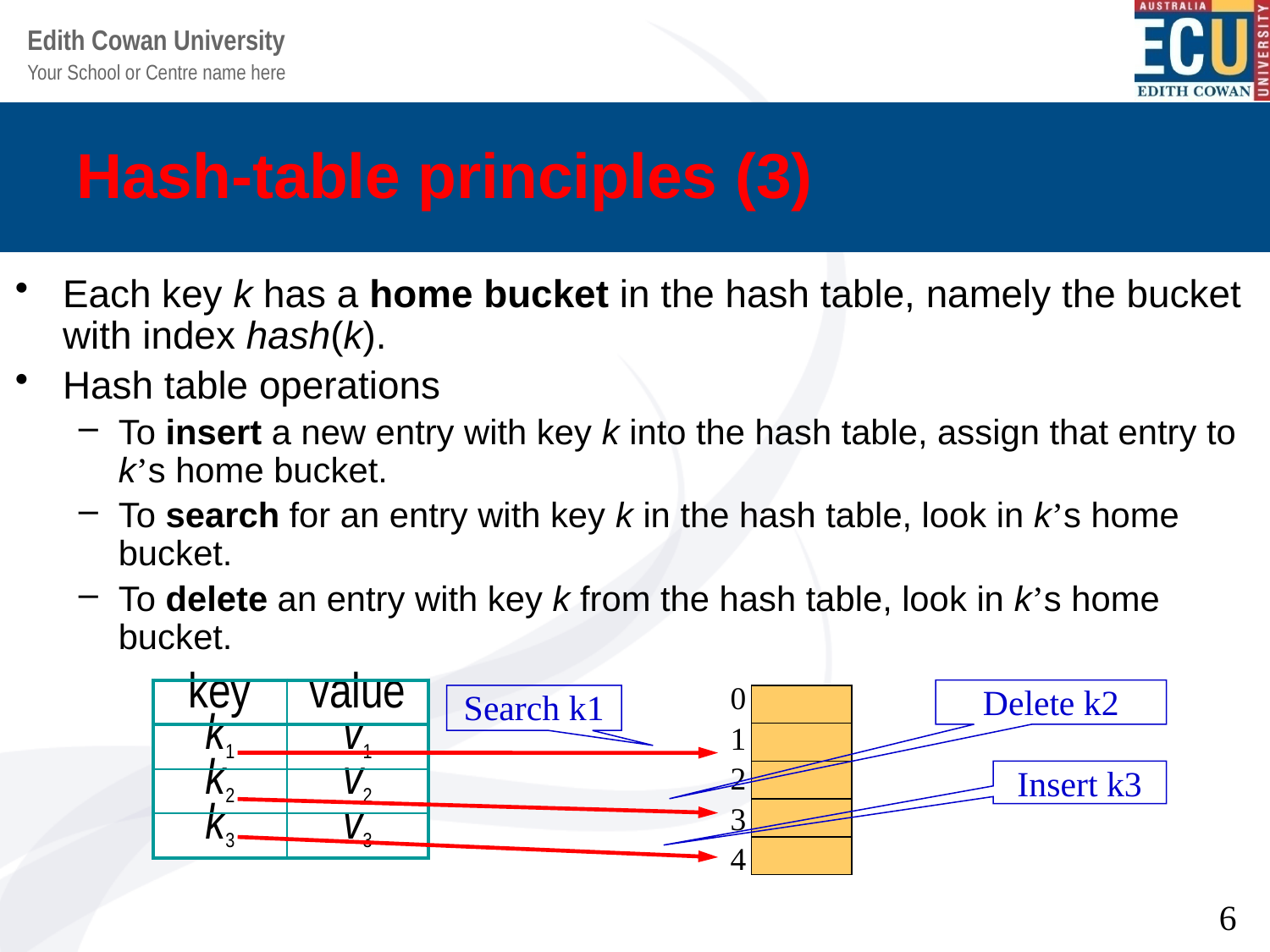

# Hash-table principles (3)
Each key k has a home bucket in the hash table, namely the bucket with index hash(k).
Hash table operations
To insert a new entry with key k into the hash table, assign that entry to k’s home bucket.
To search for an entry with key k in the hash table, look in k’s home bucket.
To delete an entry with key k from the hash table, look in k’s home bucket.
| key | value |
| --- | --- |
| k1 | v1 |
| k2 | v2 |
| k3 | v3 |
Delete k2
0
Search k1

1

Insert k3
2

3

4
6